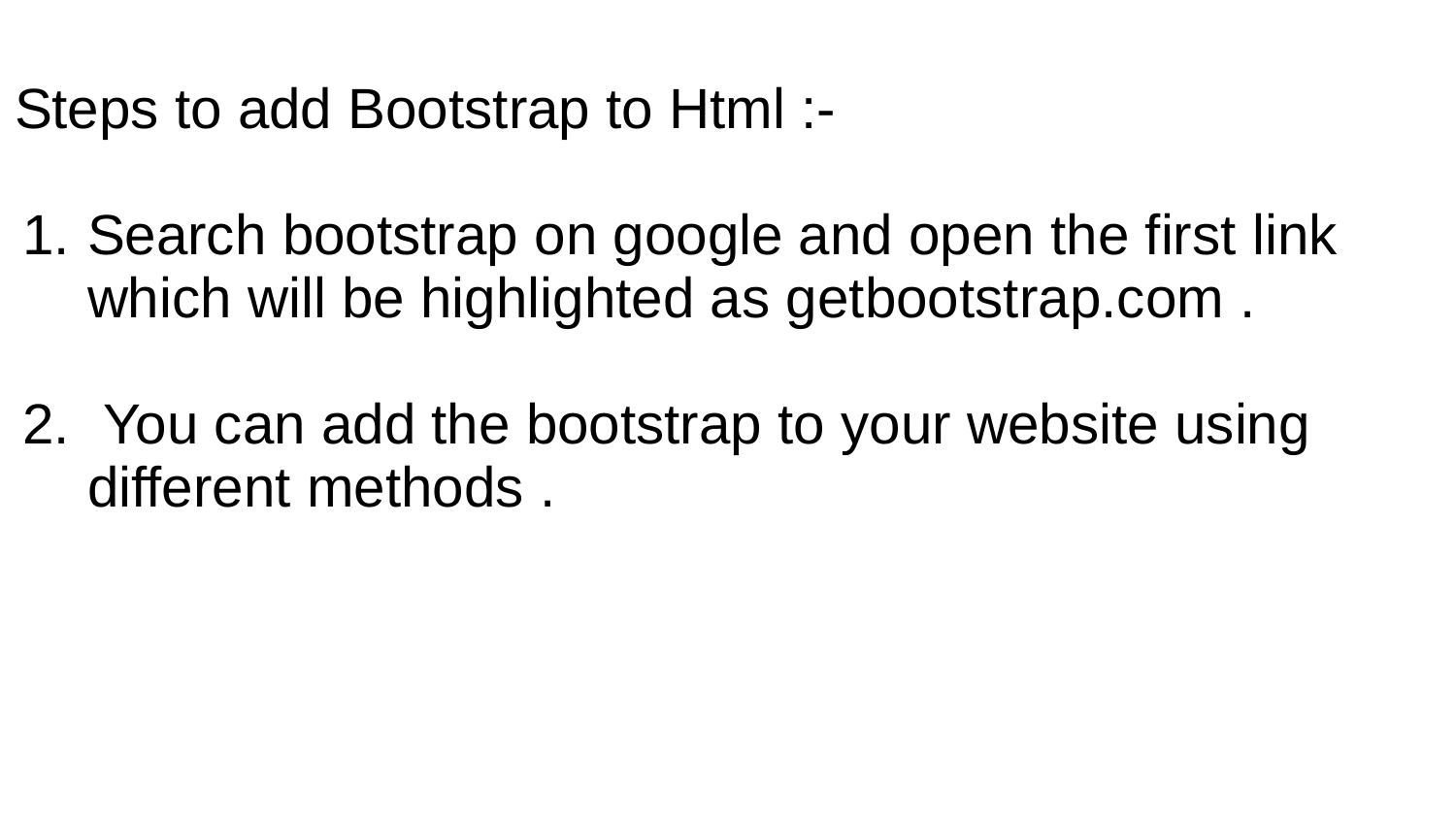

# Steps to add Bootstrap to Html :-

Search bootstrap on google and open the first link which will be highlighted as getbootstrap.com .

 You can add the bootstrap to your website using different methods .